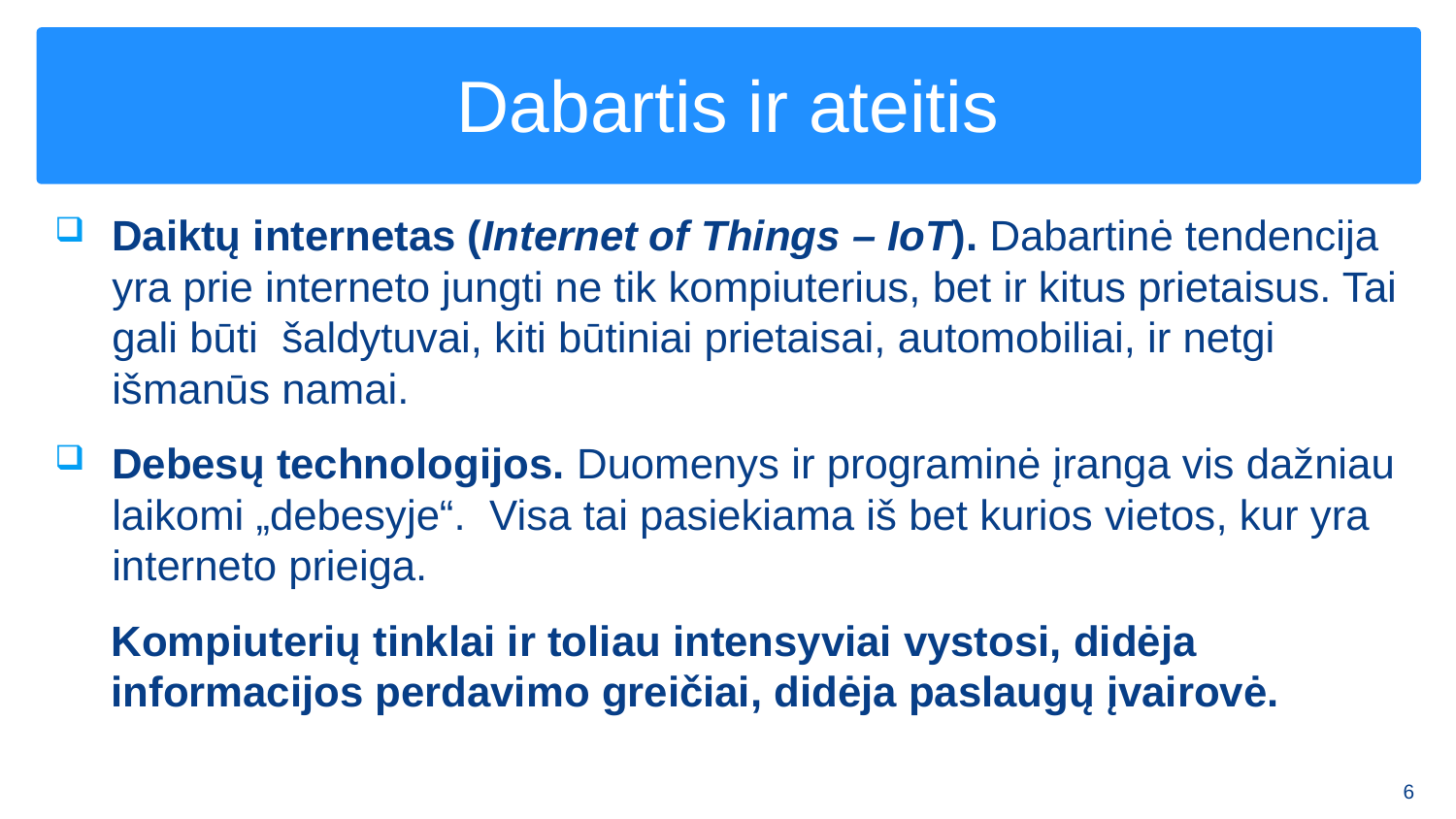

# Dabartis ir ateitis
Daiktų internetas (Internet of Things – IoT). Dabartinė tendencija yra prie interneto jungti ne tik kompiuterius, bet ir kitus prietaisus. Tai gali būti  šaldytuvai, kiti būtiniai prietaisai, automobiliai, ir netgi išmanūs namai.
Debesų technologijos. Duomenys ir programinė įranga vis dažniau laikomi „debesyje“.  Visa tai pasiekiama iš bet kurios vietos, kur yra interneto prieiga.
Kompiuterių tinklai ir toliau intensyviai vystosi, didėja informacijos perdavimo greičiai, didėja paslaugų įvairovė.
6